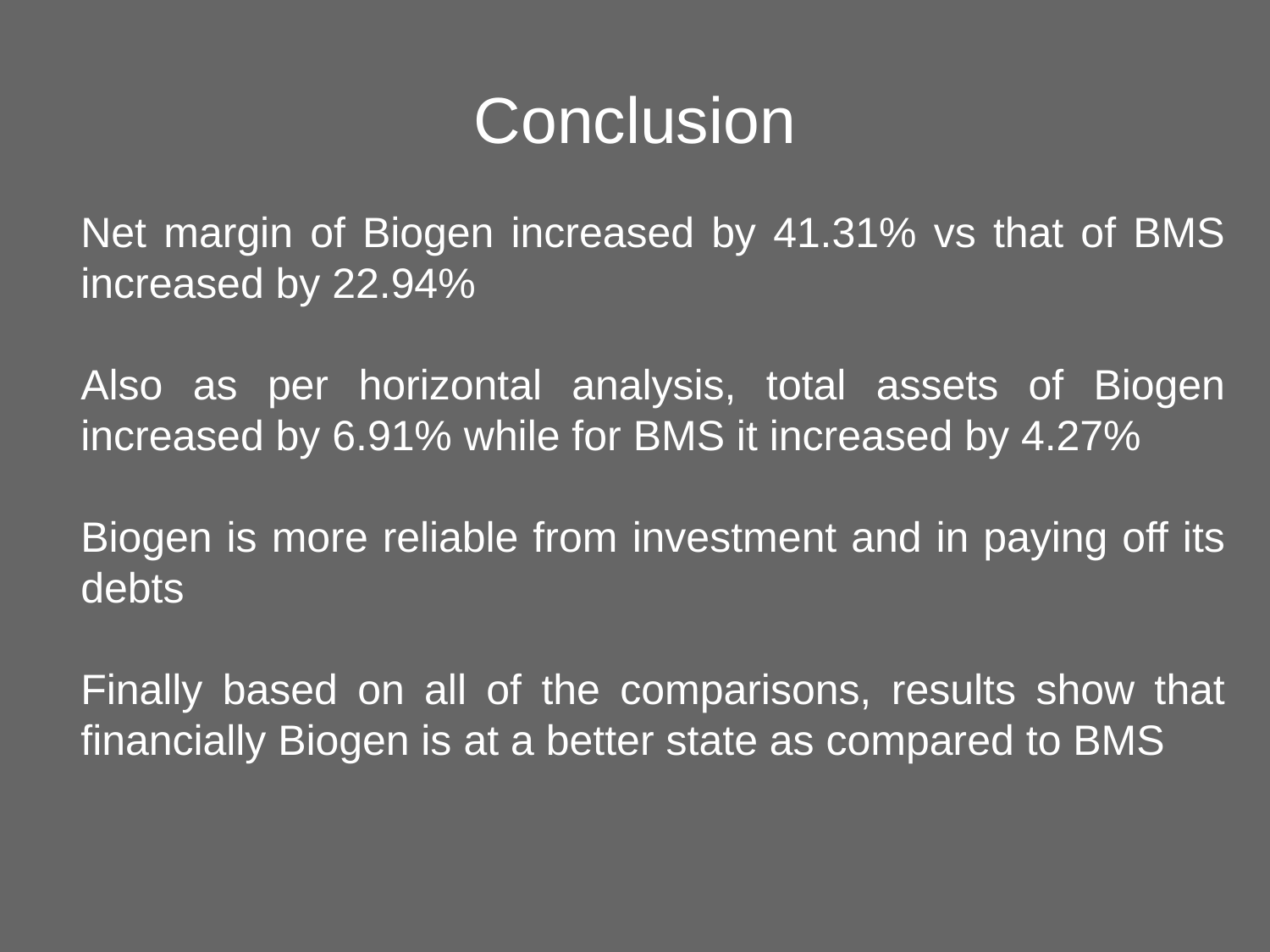

# Conclusion
Net margin of Biogen increased by 41.31% vs that of BMS increased by 22.94%

Also as per horizontal analysis, total assets of Biogen increased by 6.91% while for BMS it increased by 4.27%

Biogen is more reliable from investment and in paying off its debts

Finally based on all of the comparisons, results show that financially Biogen is at a better state as compared to BMS